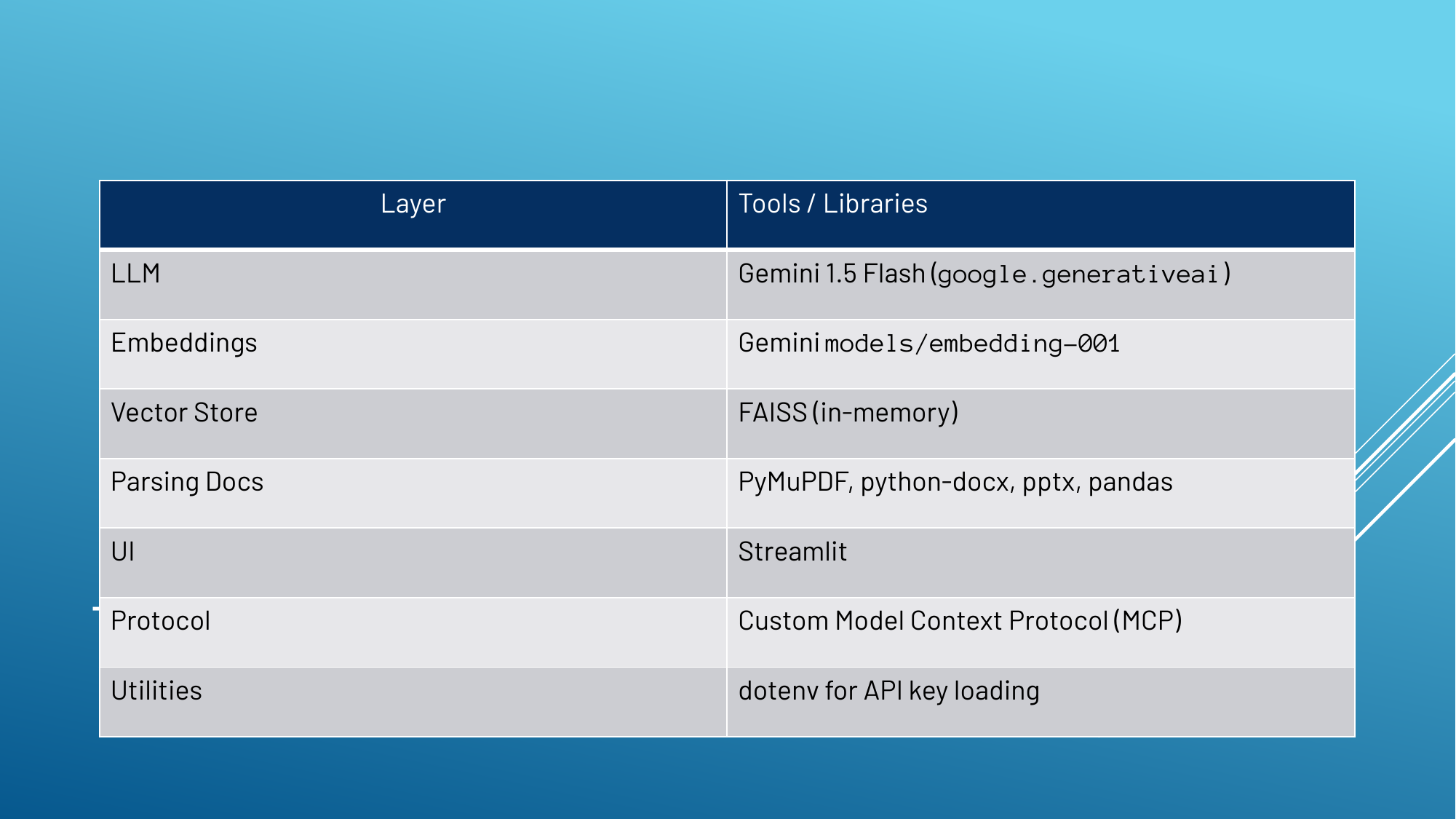

| Layer | Tools / Libraries |
| --- | --- |
| LLM | Gemini 1.5 Flash (google.generativeai) |
| Embeddings | Gemini models/embedding-001 |
| Vector Store | FAISS (in-memory) |
| Parsing Docs | PyMuPDF, python-docx, pptx, pandas |
| UI | Streamlit |
| Protocol | Custom Model Context Protocol (MCP) |
| Utilities | dotenv for API key loading |
# Tech Stack